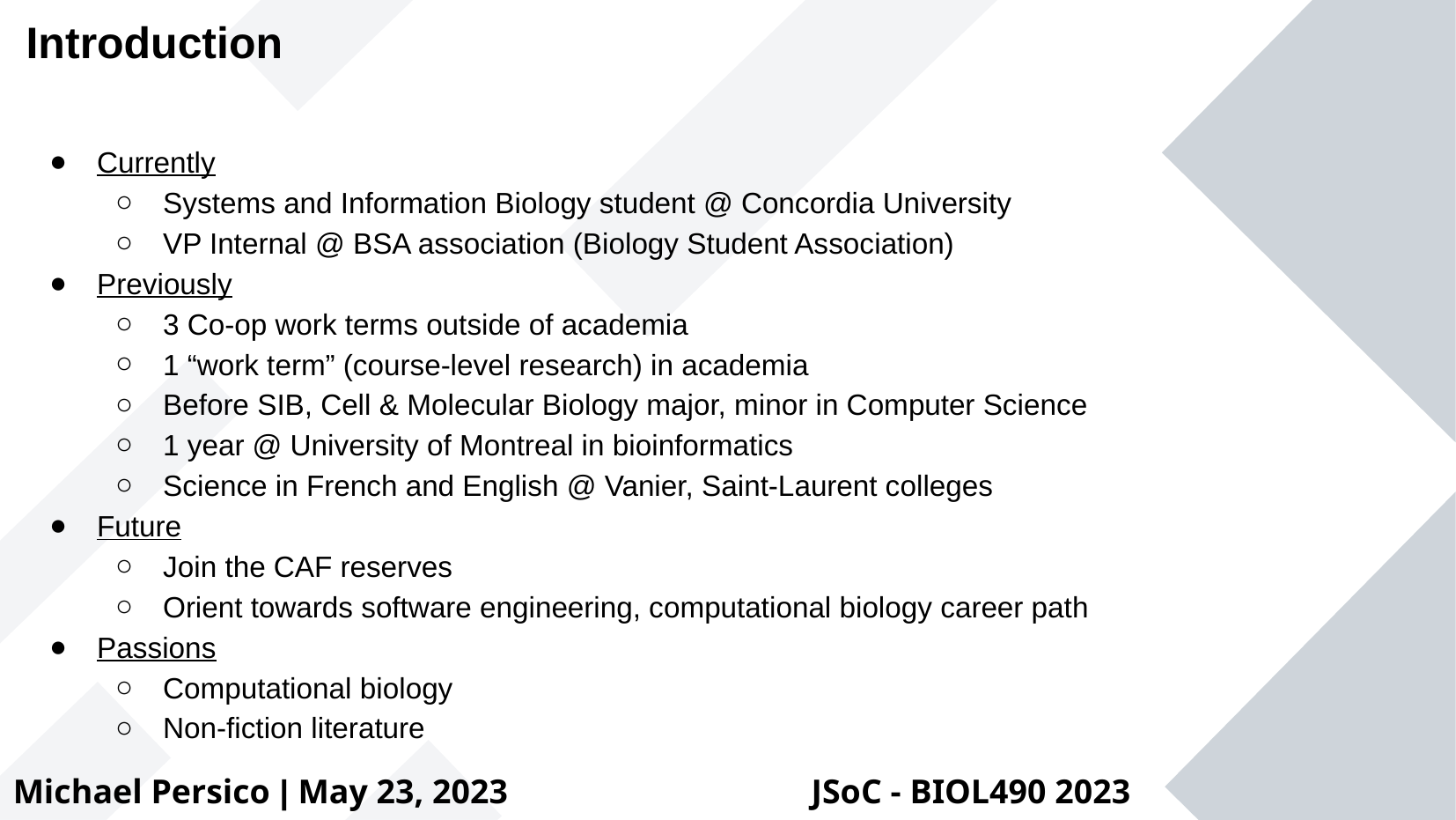

Introduction
Currently
Systems and Information Biology student @ Concordia University
VP Internal @ BSA association (Biology Student Association)
Previously
3 Co-op work terms outside of academia
1 “work term” (course-level research) in academia
Before SIB, Cell & Molecular Biology major, minor in Computer Science
1 year @ University of Montreal in bioinformatics
Science in French and English @ Vanier, Saint-Laurent colleges
Future
Join the CAF reserves
Orient towards software engineering, computational biology career path
Passions
Computational biology
Non-fiction literature
Michael Persico | May 23, 2023
JSoC - BIOL490 2023